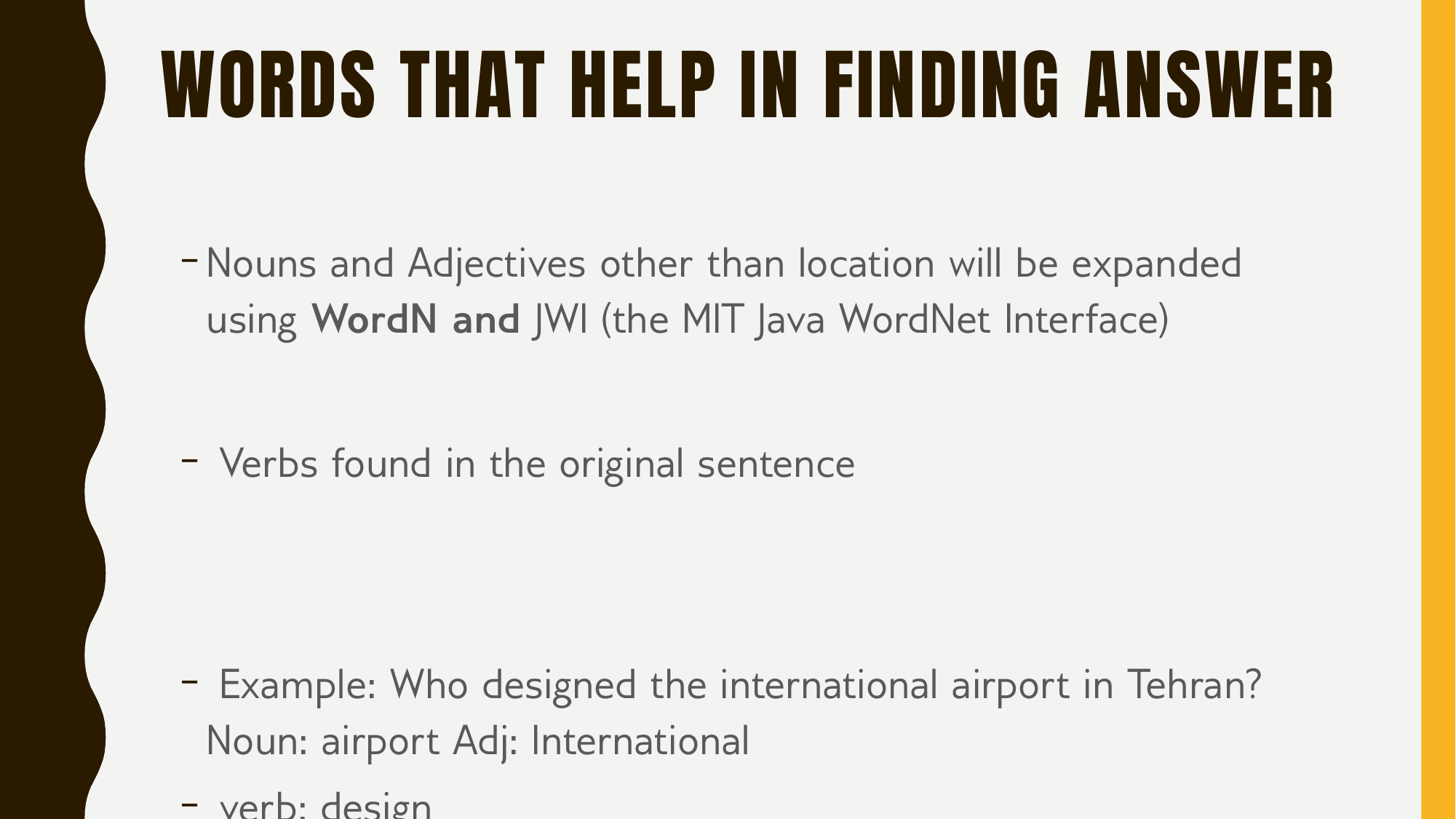

# Words that help in finding answer
Nouns and Adjectives other than location will be expanded using WordN and JWI (the MIT Java WordNet Interface)

 Verbs found in the original sentence

 Example: Who designed the international airport in Tehran?  Noun: airport Adj: International
 verb: design